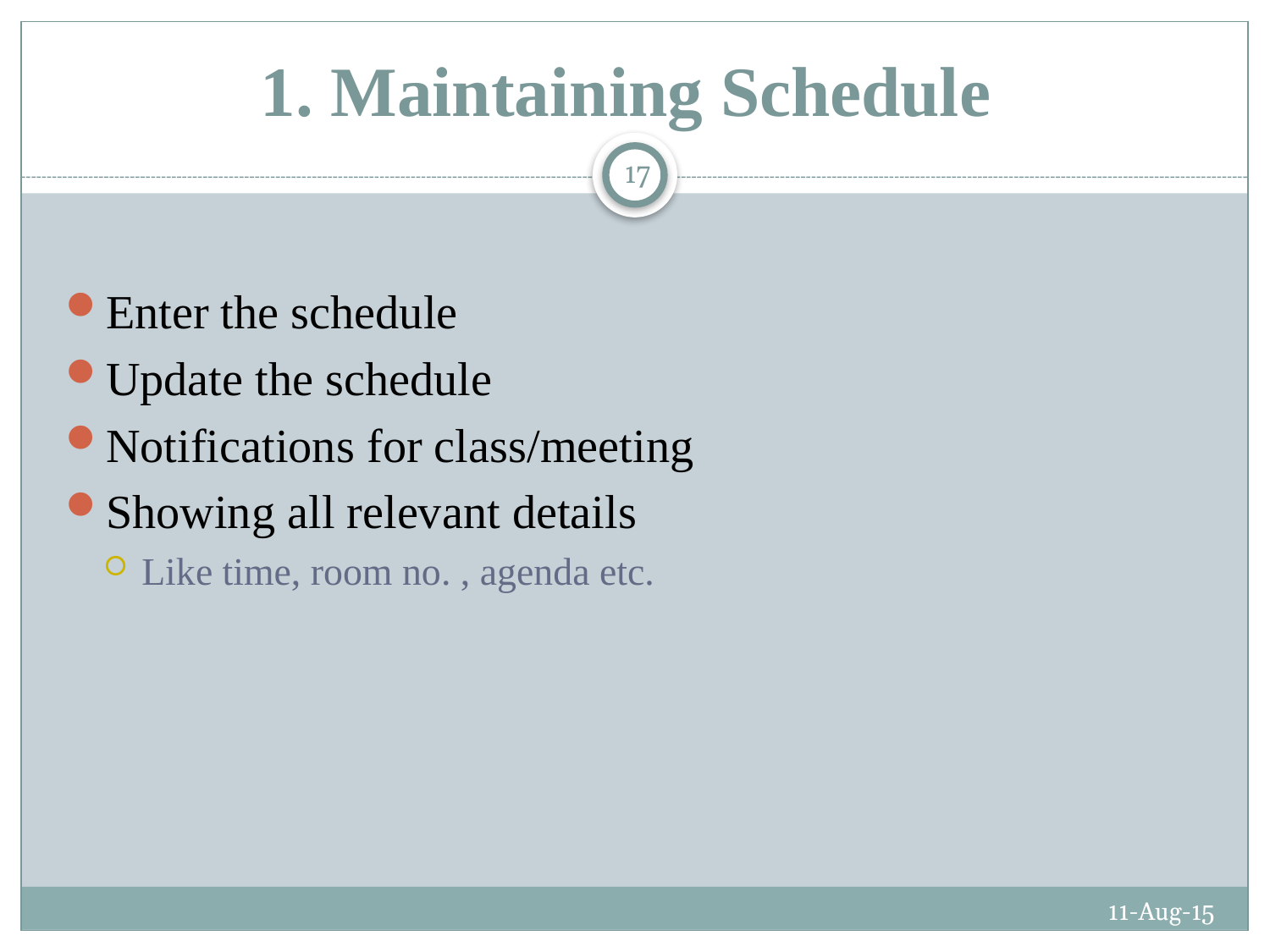

# 1. Maintaining Schedule
17
Enter the schedule
Update the schedule
Notifications for class/meeting
Showing all relevant details
Like time, room no. , agenda etc.

11-Aug-15